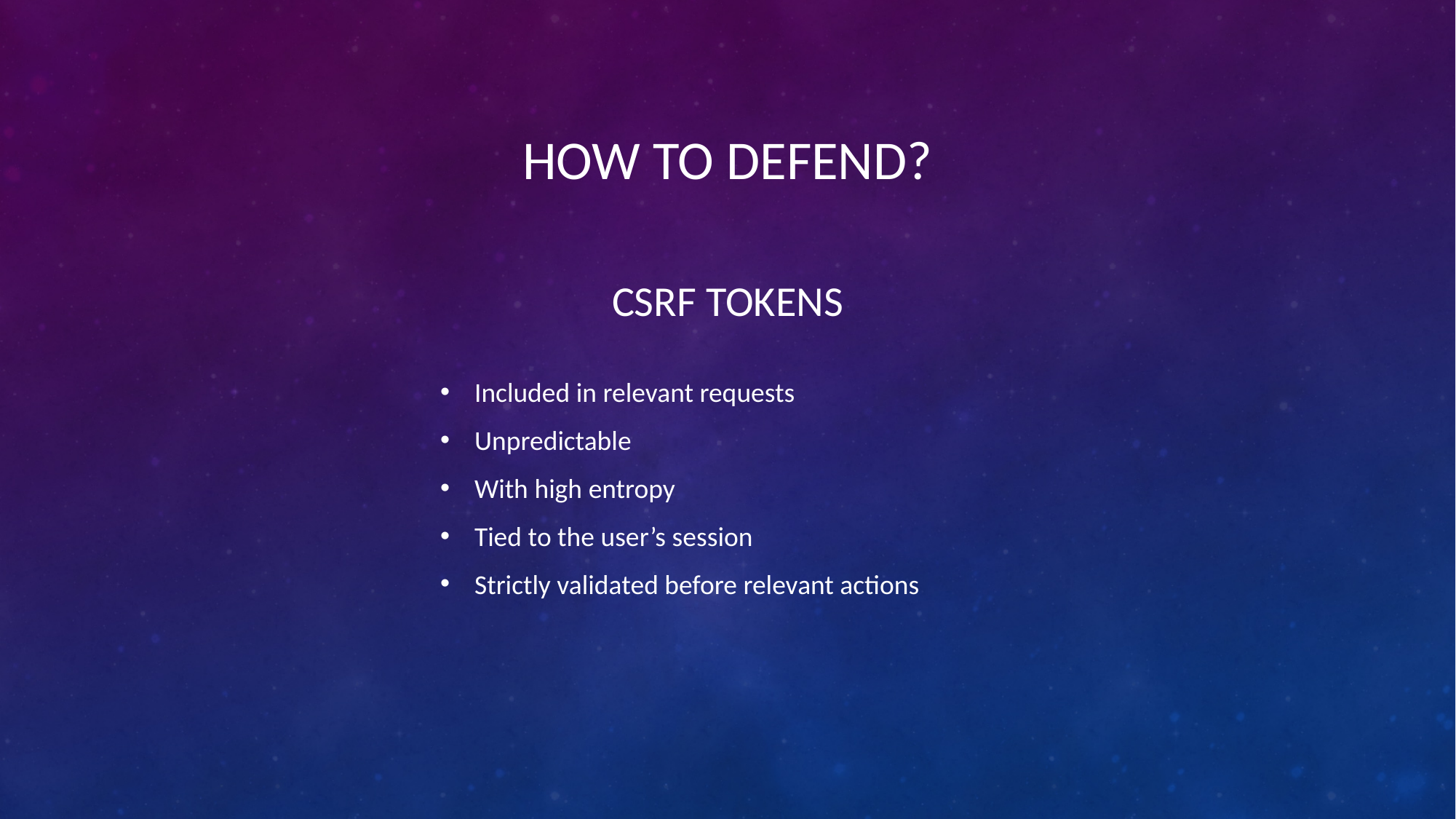

# How to defend?
CSRF TOKENS
Included in relevant requests
Unpredictable
With high entropy
Tied to the user’s session
Strictly validated before relevant actions